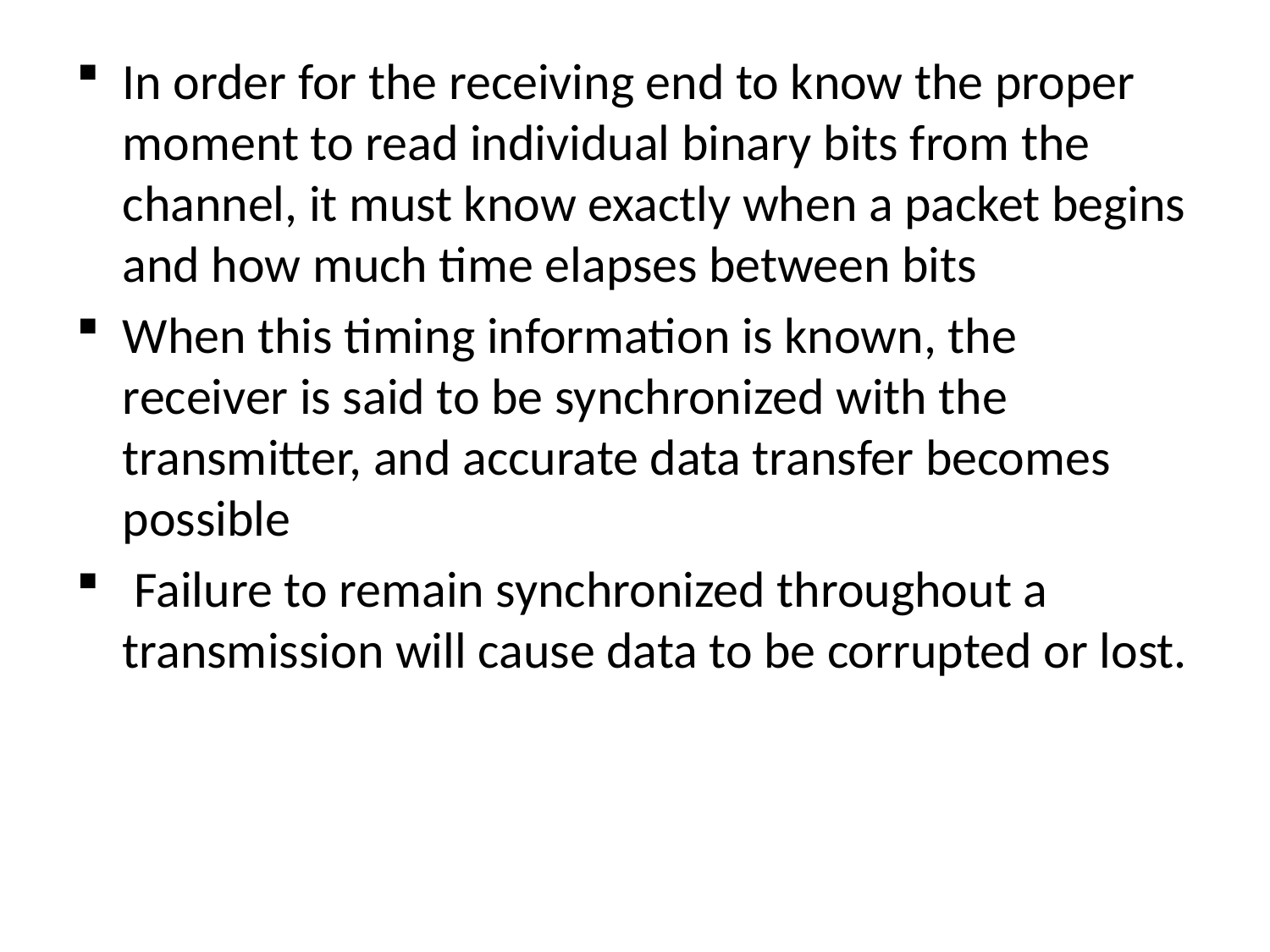

In order for the receiving end to know the proper moment to read individual binary bits from the channel, it must know exactly when a packet begins and how much time elapses between bits
When this timing information is known, the receiver is said to be synchronized with the transmitter, and accurate data transfer becomes possible
 Failure to remain synchronized throughout a transmission will cause data to be corrupted or lost.